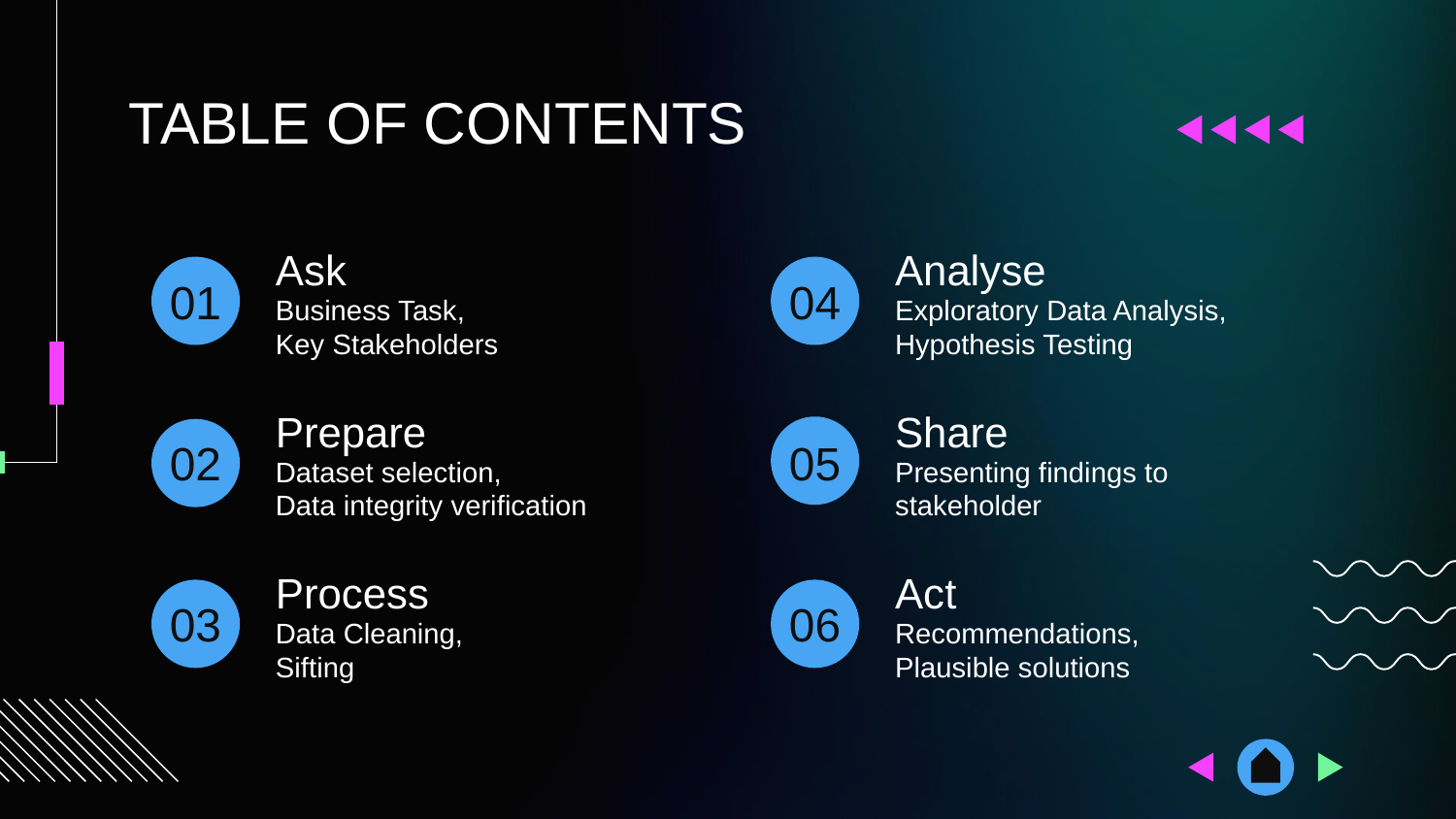

TABLE OF CONTENTS

Ask
Analyse
# 01
04

Business Task,
Key Stakeholders
Exploratory Data Analysis,
Hypothesis Testing
Prepare
Share
02
05

Dataset selection,
Data integrity verification
Presenting findings to stakeholder
Process
Act
03
06

Data Cleaning,
Sifting
Recommendations, Plausible solutions